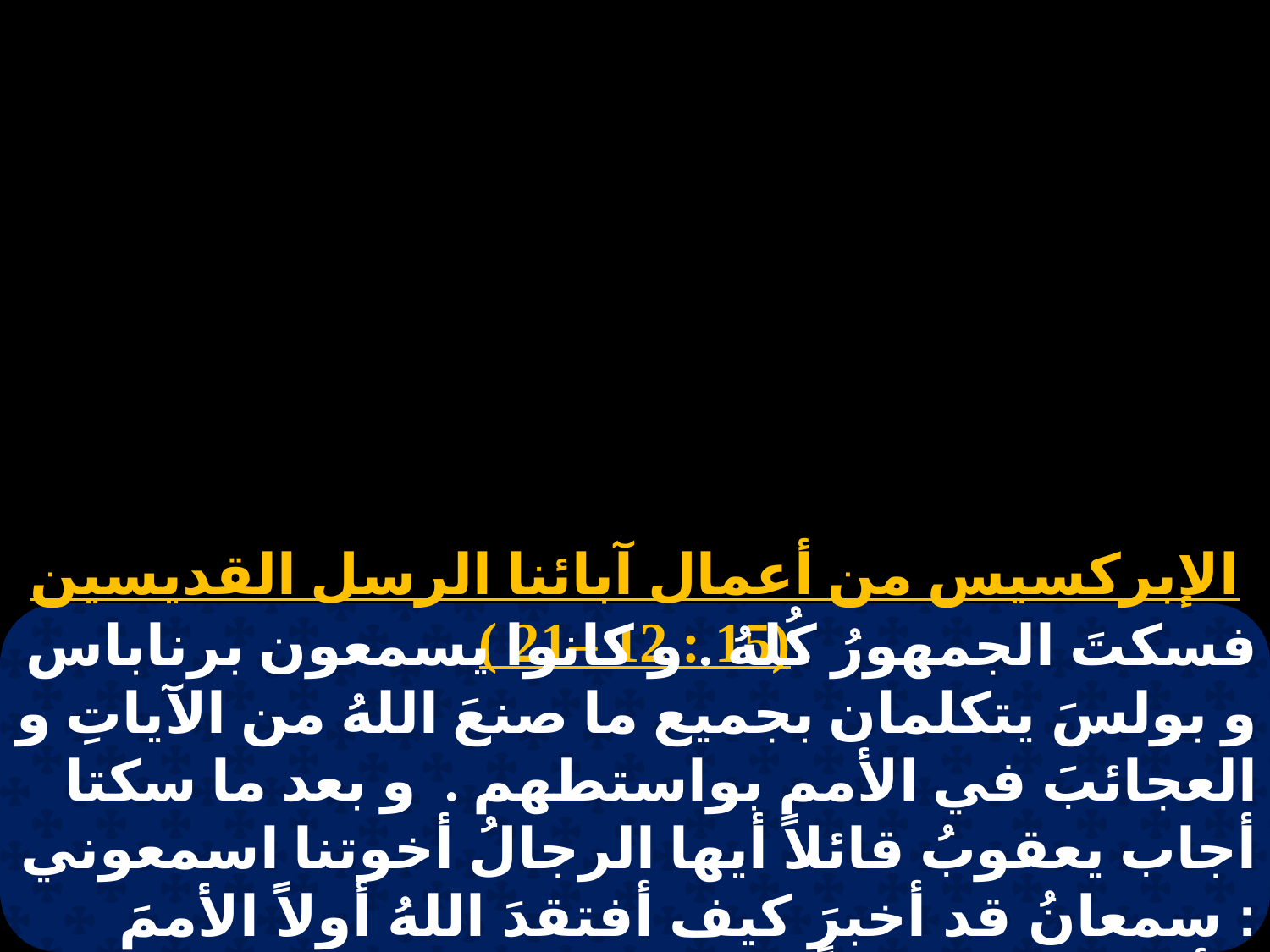

الإبركسيس من أعمال آبائنا الرسل القديسين (15 : 12 –21 )
فسكتَ الجمهورُ كُلهُ . و كانوا يسمعون برناباس و بولسَ يتكلمان بجميع ما صنعَ اللهُ من الآياتِ و العجائبَ في الأمم بواستطهم .  و بعد ما سكتا أجاب يعقوبُ قائلاً أيها الرجالُ أخوتنا اسمعوني : سمعانُ قد أخبرَ كيف أفتقدَ اللهُ أولاً الأممَ ليأخذ منهم شعباً على اسمهِ . وهذا توافقه أقوالُ الأنبياءِ كما هو مكتوبٌ .